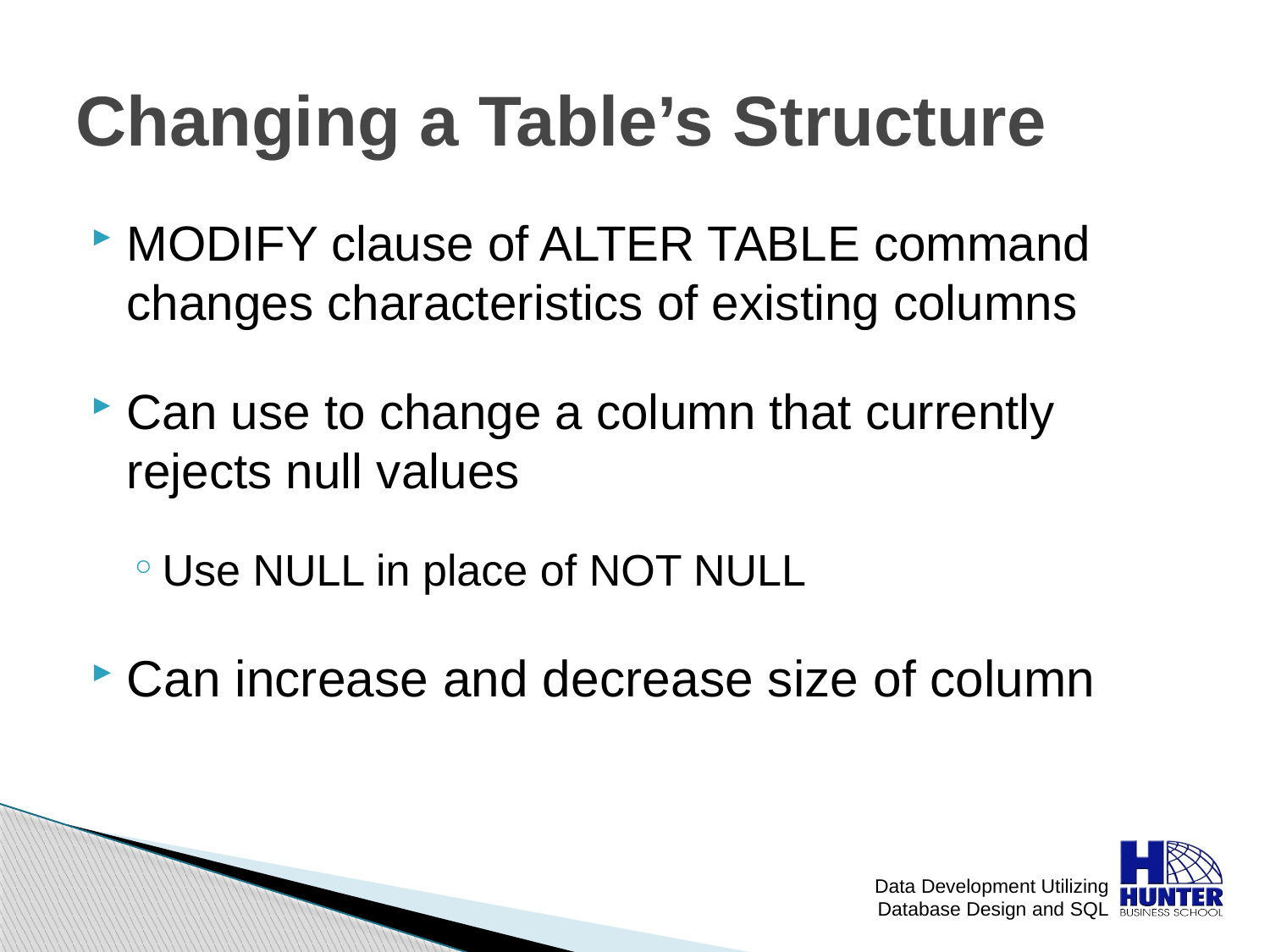

# Changing a Table’s Structure
MODIFY clause of ALTER TABLE command changes characteristics of existing columns
Can use to change a column that currently rejects null values
Use NULL in place of NOT NULL
Can increase and decrease size of column